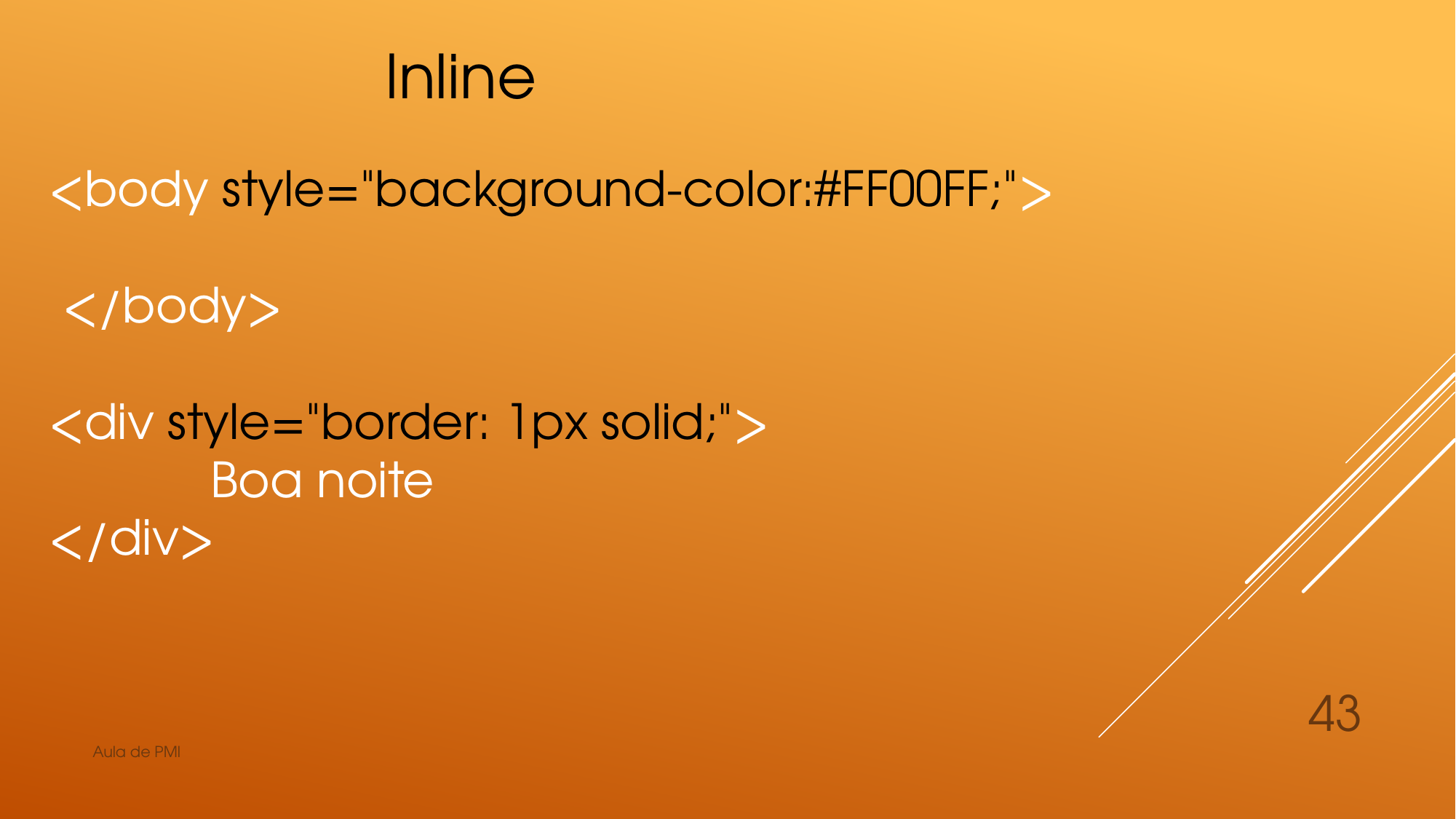

Inline
<body style="background-color:#FF00FF;">

 </body>

<div style="border: 1px solid;">
            Boa noite
</div>

43
Aula de PMI